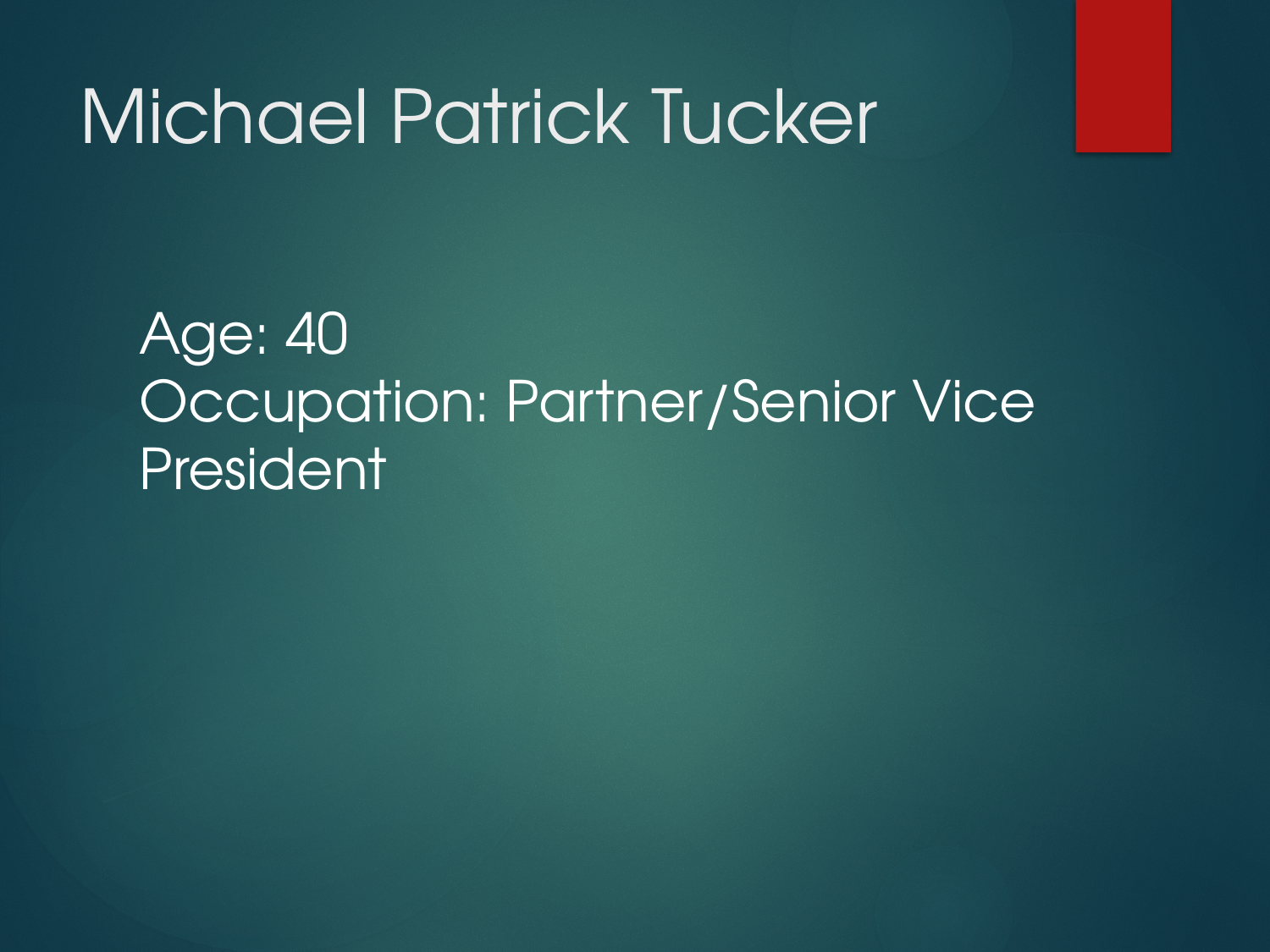

# Michael Patrick Tucker

Age: 40
Occupation: Partner/Senior Vice President